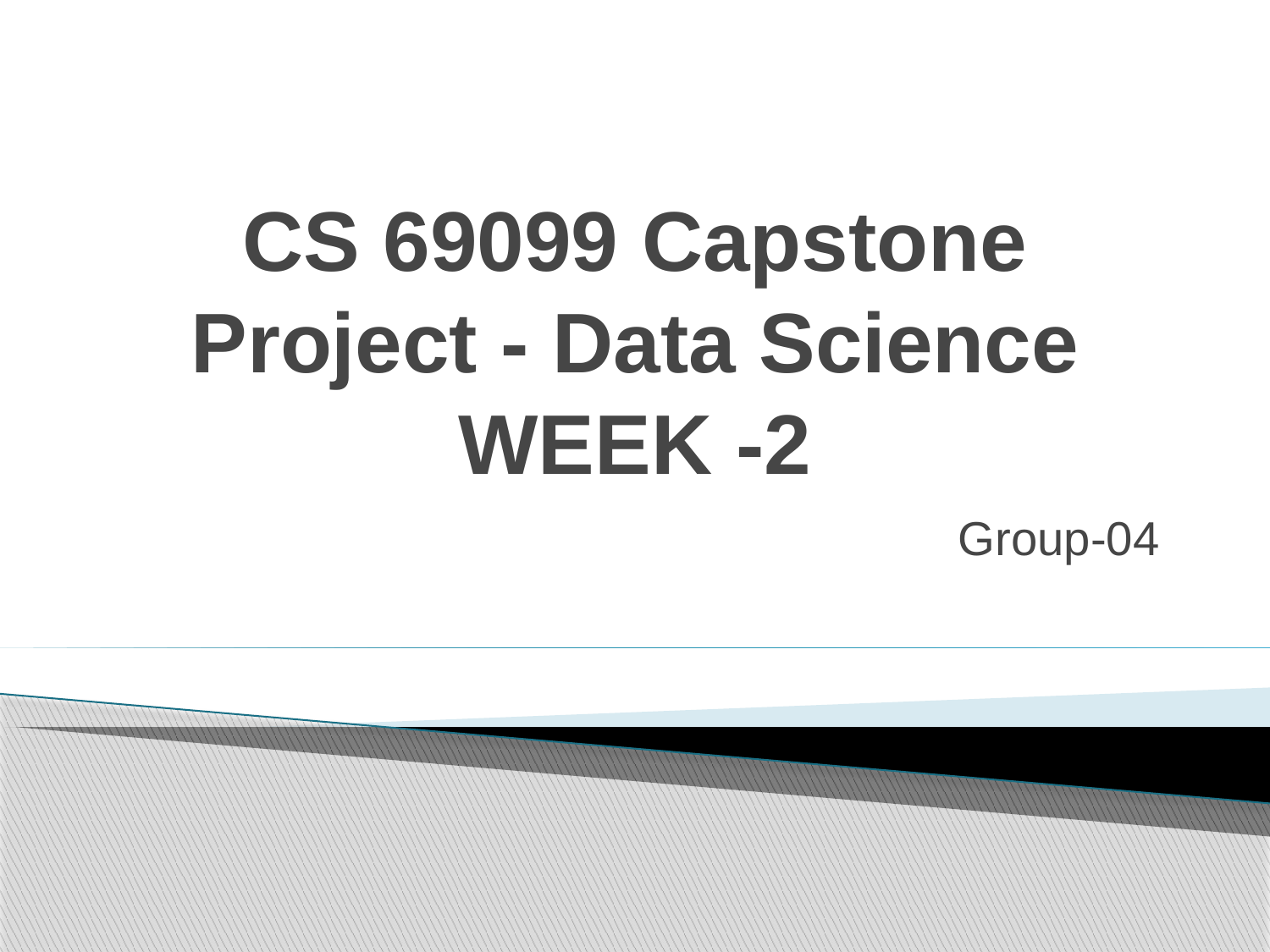

# CS 69099 Capstone Project - Data Science WEEK -2
Group-04